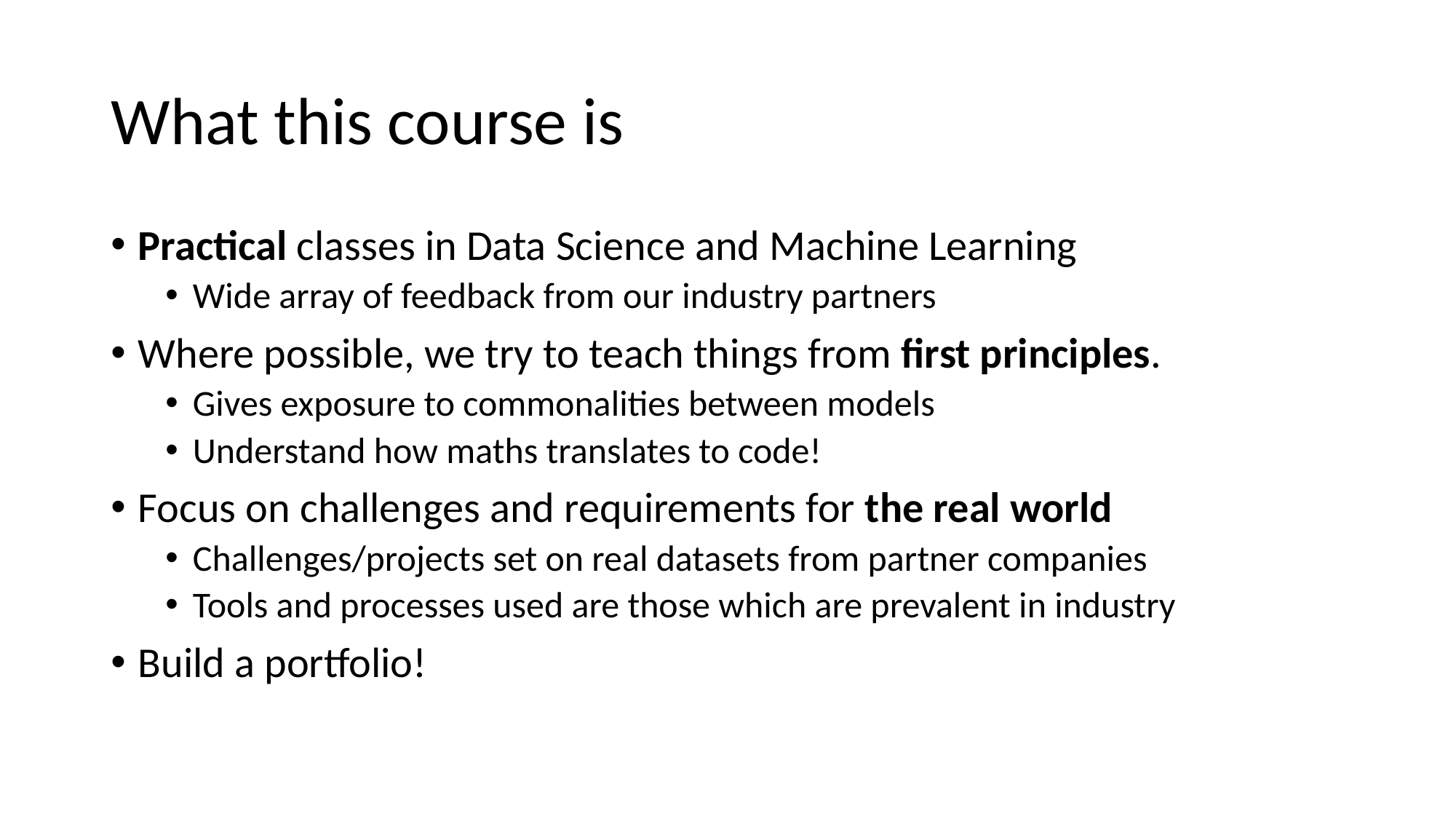

# What this course is
Practical classes in Data Science and Machine Learning
Wide array of feedback from our industry partners
Where possible, we try to teach things from first principles.
Gives exposure to commonalities between models
Understand how maths translates to code!
Focus on challenges and requirements for the real world
Challenges/projects set on real datasets from partner companies
Tools and processes used are those which are prevalent in industry
Build a portfolio!